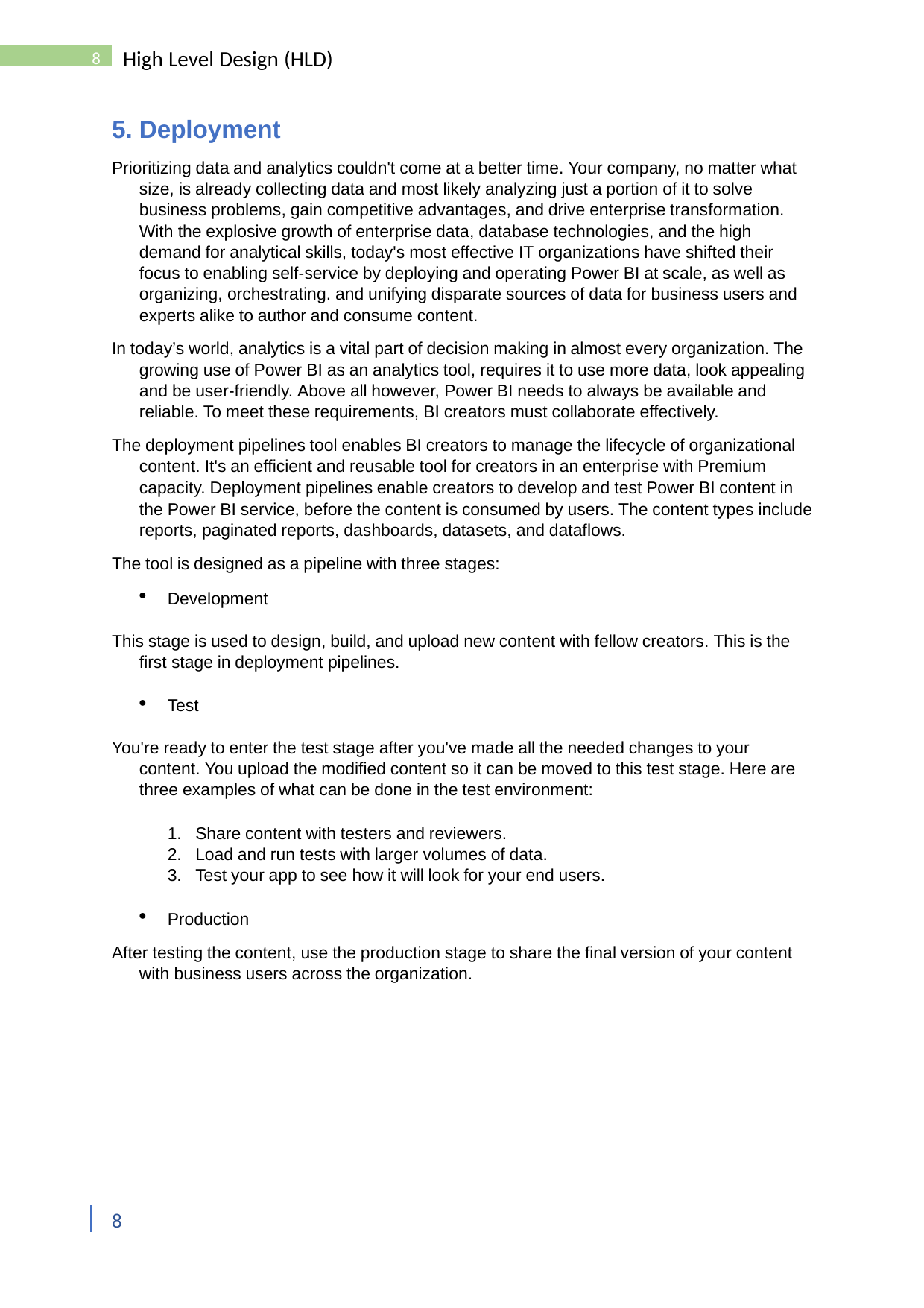

High Level Design (HLD)
8
Deployment
Prioritizing data and analytics couldn't come at a better time. Your company, no matter what size, is already collecting data and most likely analyzing just a portion of it to solve business problems, gain competitive advantages, and drive enterprise transformation. With the explosive growth of enterprise data, database technologies, and the high demand for analytical skills, today's most effective IT organizations have shifted their focus to enabling self-service by deploying and operating Power BI at scale, as well as organizing, orchestrating. and unifying disparate sources of data for business users and experts alike to author and consume content.
In today’s world, analytics is a vital part of decision making in almost every organization. The growing use of Power BI as an analytics tool, requires it to use more data, look appealing  and be user-friendly. Above all however, Power BI needs to always be available and reliable. To meet these requirements, BI creators must collaborate effectively.
The deployment pipelines tool enables BI creators to manage the lifecycle of organizational content. It's an efficient and reusable tool for creators in an enterprise with Premium capacity. Deployment pipelines enable creators to develop and test Power BI content in the Power BI service, before the content is consumed by users. The content types include reports, paginated reports, dashboards, datasets, and dataflows.
The tool is designed as a pipeline with three stages:
Development

This stage is used to design, build, and upload new content with fellow creators. This is the first stage in deployment pipelines.

Test

You're ready to enter the test stage after you've made all the needed changes to your content. You upload the modified content so it can be moved to this test stage. Here are three examples of what can be done in the test environment:

Share content with testers and reviewers.
Load and run tests with larger volumes of data.
Test your app to see how it will look for your end users.

Production
After testing the content, use the production stage to share the final version of your content with business users across the organization.
8